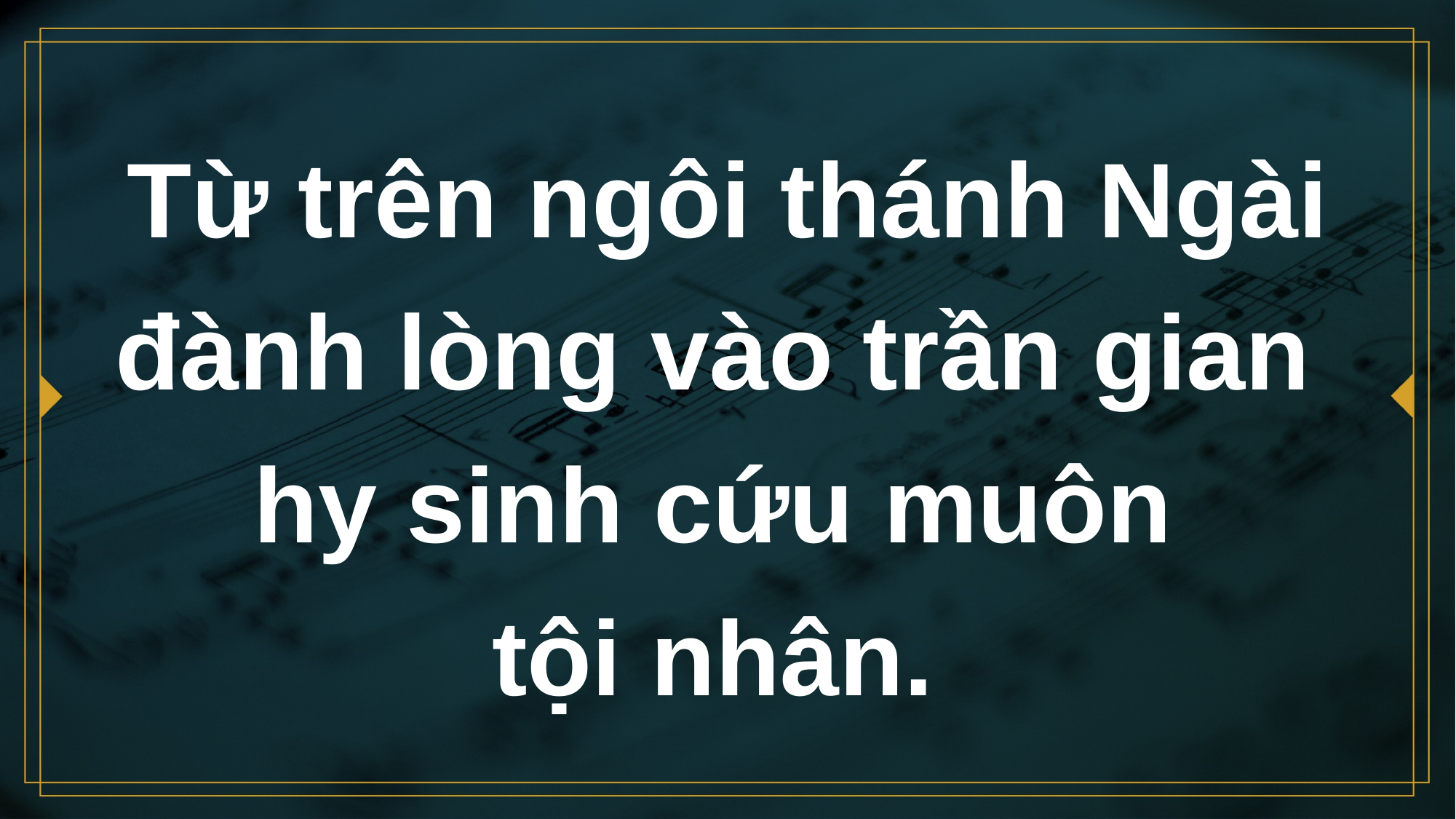

# Từ trên ngôi thánh Ngài đành lòng vào trần gian hy sinh cứu muôn tội nhân.